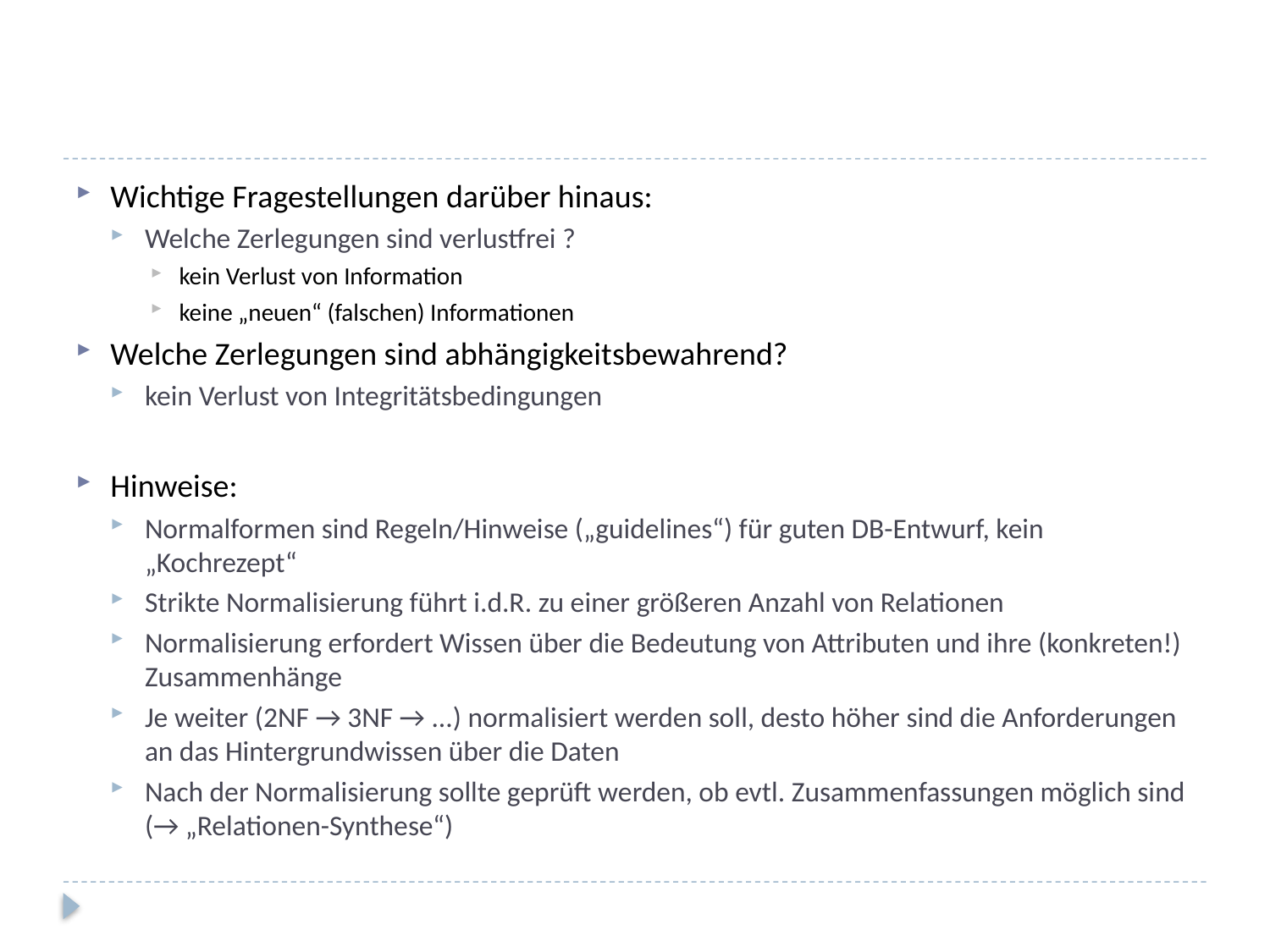

#
Wichtige Fragestellungen darüber hinaus:
Welche Zerlegungen sind verlustfrei ?
kein Verlust von Information
keine „neuen“ (falschen) Informationen
Welche Zerlegungen sind abhängigkeitsbewahrend?
kein Verlust von Integritätsbedingungen

Hinweise:
Normalformen sind Regeln/Hinweise („guidelines“) für guten DB-Entwurf, kein „Kochrezept“
Strikte Normalisierung führt i.d.R. zu einer größeren Anzahl von Relationen
Normalisierung erfordert Wissen über die Bedeutung von Attributen und ihre (konkreten!) Zusammenhänge
Je weiter (2NF → 3NF → ...) normalisiert werden soll, desto höher sind die Anforderungen an das Hintergrundwissen über die Daten
Nach der Normalisierung sollte geprüft werden, ob evtl. Zusammenfassungen möglich sind (→ „Relationen-Synthese“)